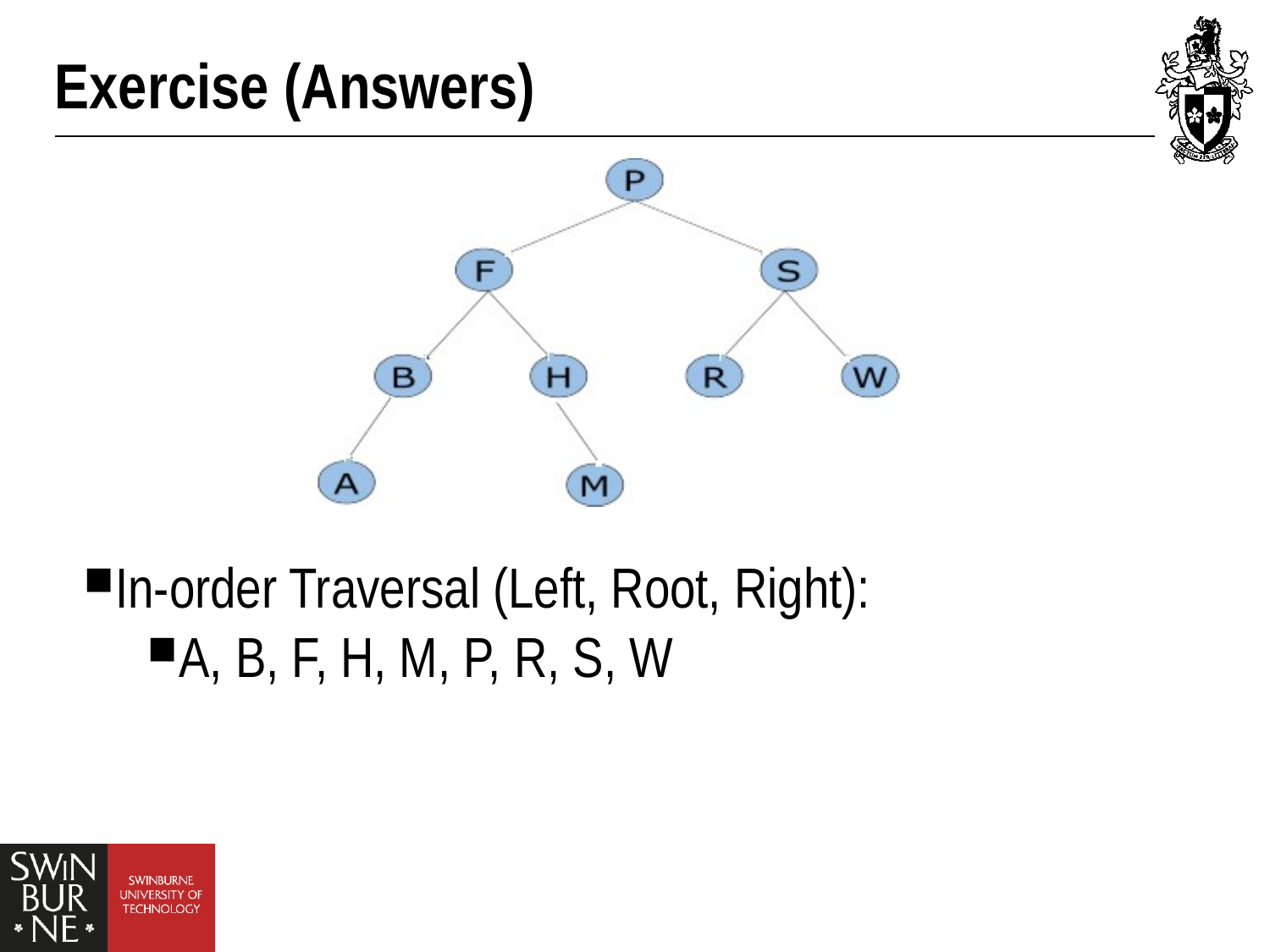

# Exercise (Answers)

In-order Traversal (Left, Root, Right):
A, B, F, H, M, P, R, S, W